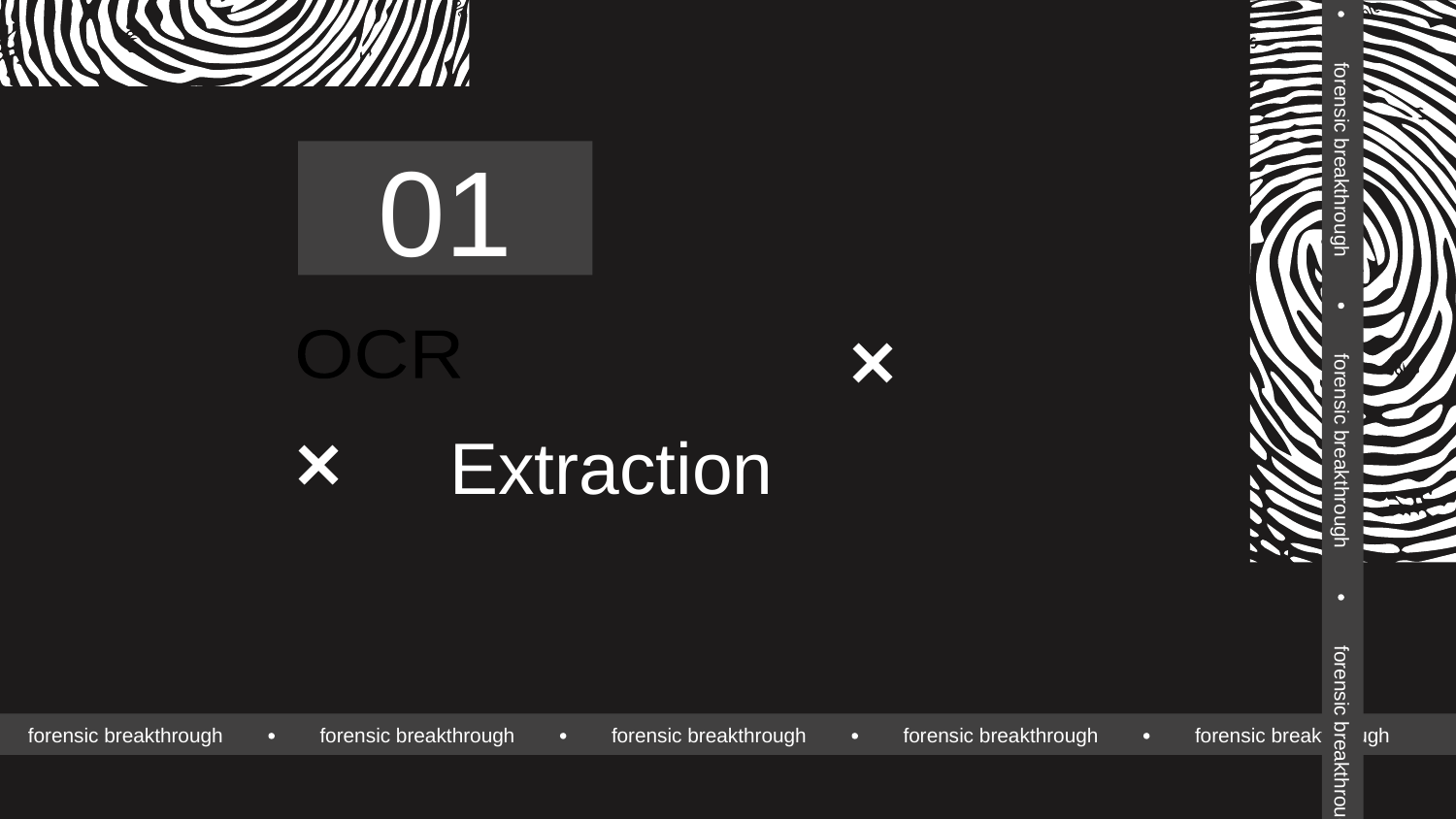

forensic breakthrough

forensic breakthrough

forensic breakthrough
01
OCR

# Extraction

forensic breakthrough
forensic breakthrough
forensic breakthrough
forensic breakthrough
forensic breakthrough